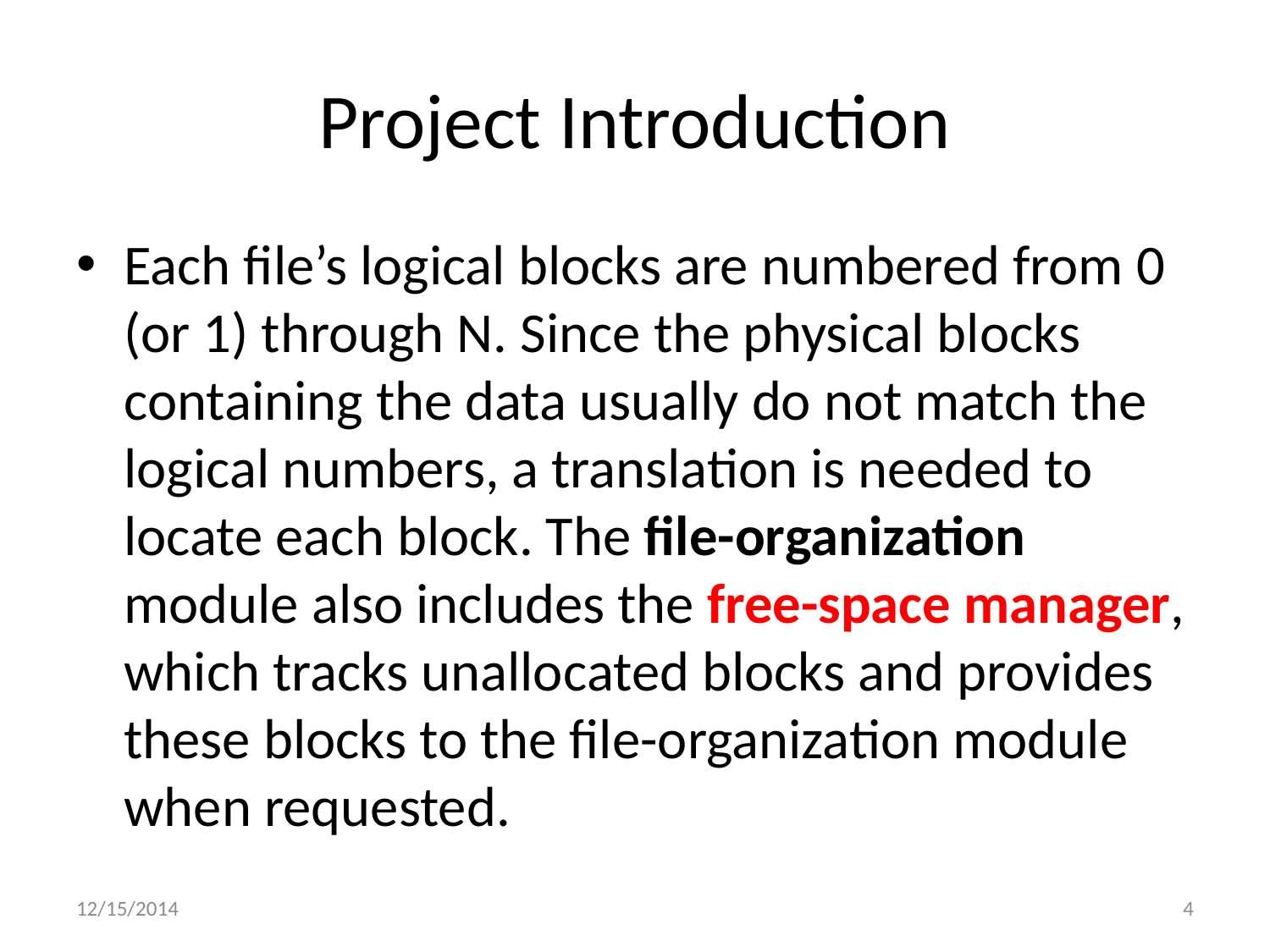

# Project Introduction
Each file’s logical blocks are numbered from 0 (or 1) through N. Since the physical blocks containing the data usually do not match the logical numbers, a translation is needed to locate each block. The file-organization module also includes the free-space manager, which tracks unallocated blocks and provides these blocks to the file-organization module when requested.
12/15/2014
4